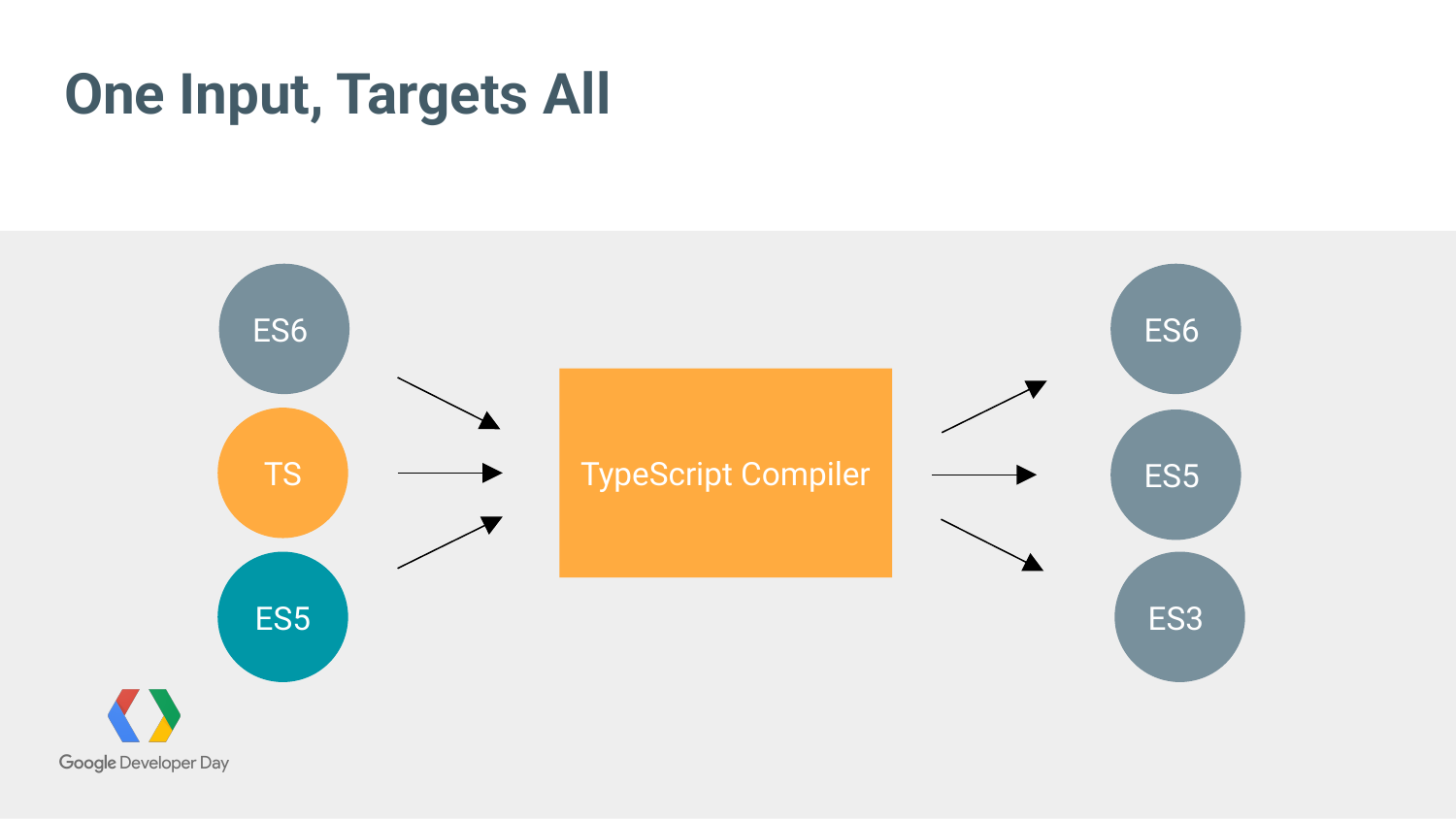

# One Input, Targets All
ES6
ES6
TypeScript Compiler
TS
ES5
ES5
ES3